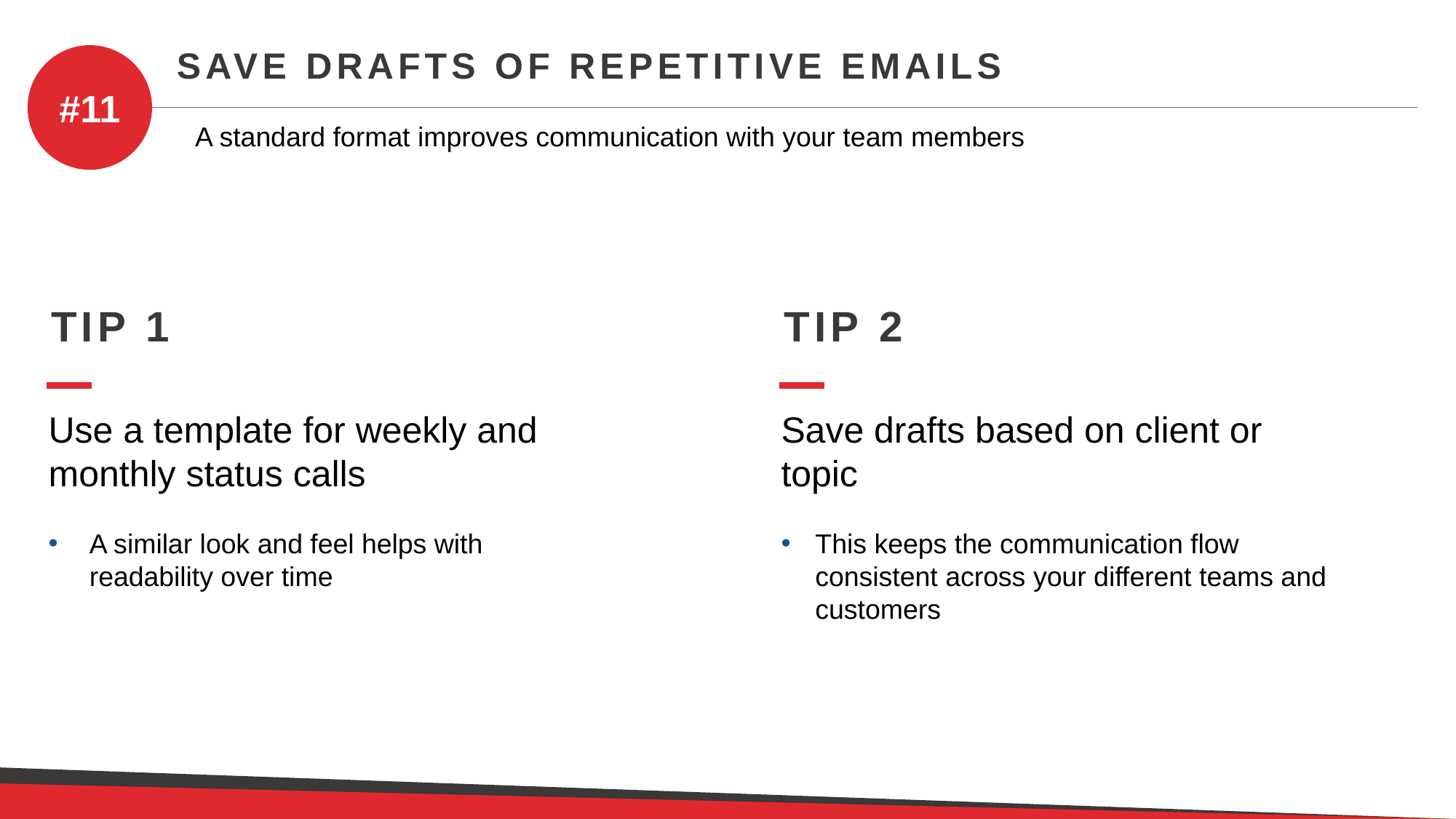

Save Drafts of Repetitive Emails
#11
A standard format improves communication with your team members
TIP 1
TIP 2
Use a template for weekly and monthly status calls

A similar look and feel helps with readability over time
Save drafts based on client or topic

This keeps the communication flow consistent across your different teams and customers